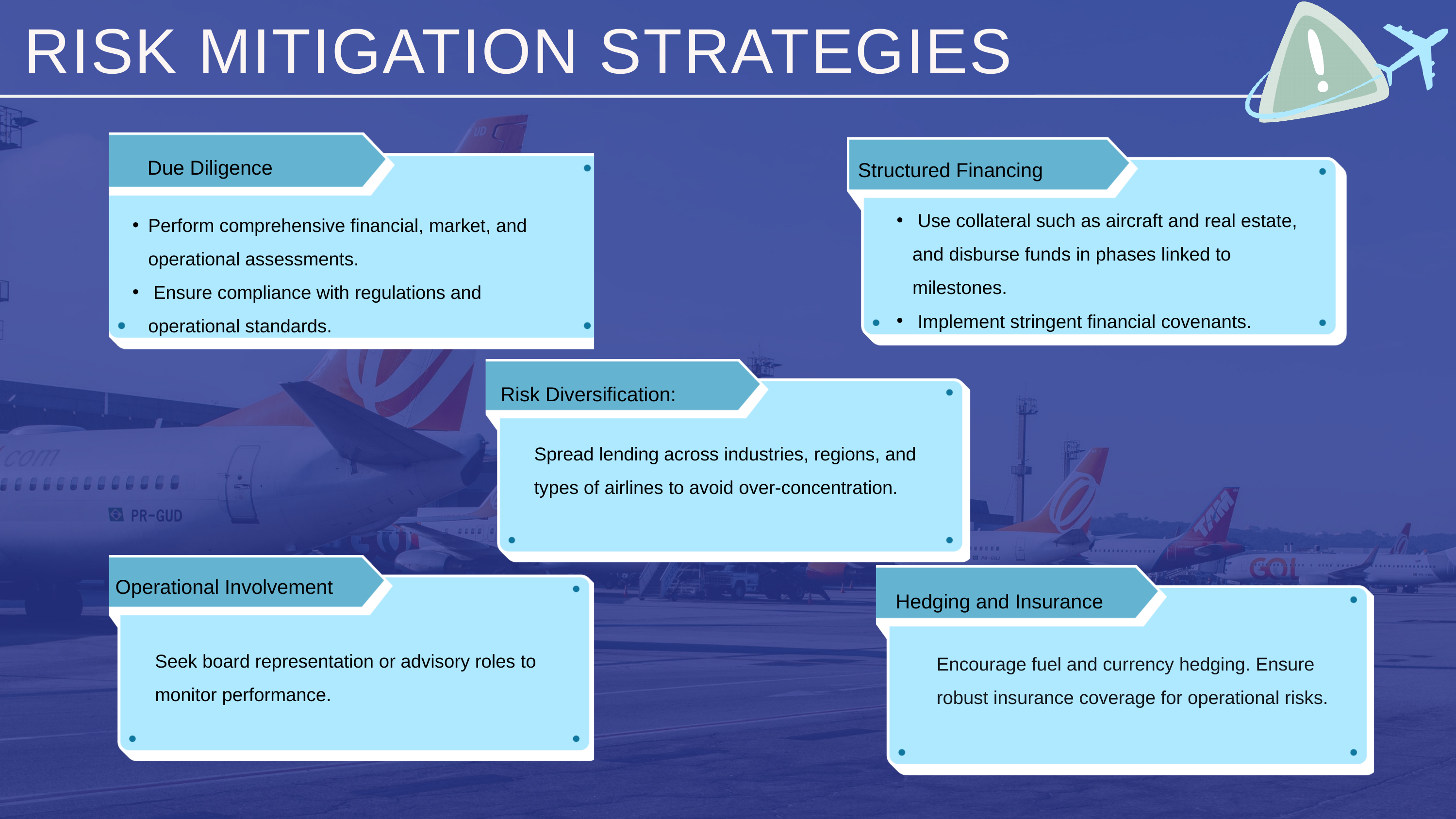

RISK MITIGATION STRATEGIES

Perform comprehensive financial, market, and operational assessments.
 Ensure compliance with regulations and operational standards.
 Due Diligence

Structured Financing

 Use collateral such as aircraft and real estate, and disburse funds in phases linked to milestones.
 Implement stringent financial covenants.

Risk Diversification:

Spread lending across industries, regions, and types of airlines to avoid over-concentration.

 Operational Involvement

Seek board representation or advisory roles to monitor performance.

Hedging and Insurance
Encourage fuel and currency hedging. Ensure robust insurance coverage for operational risks.